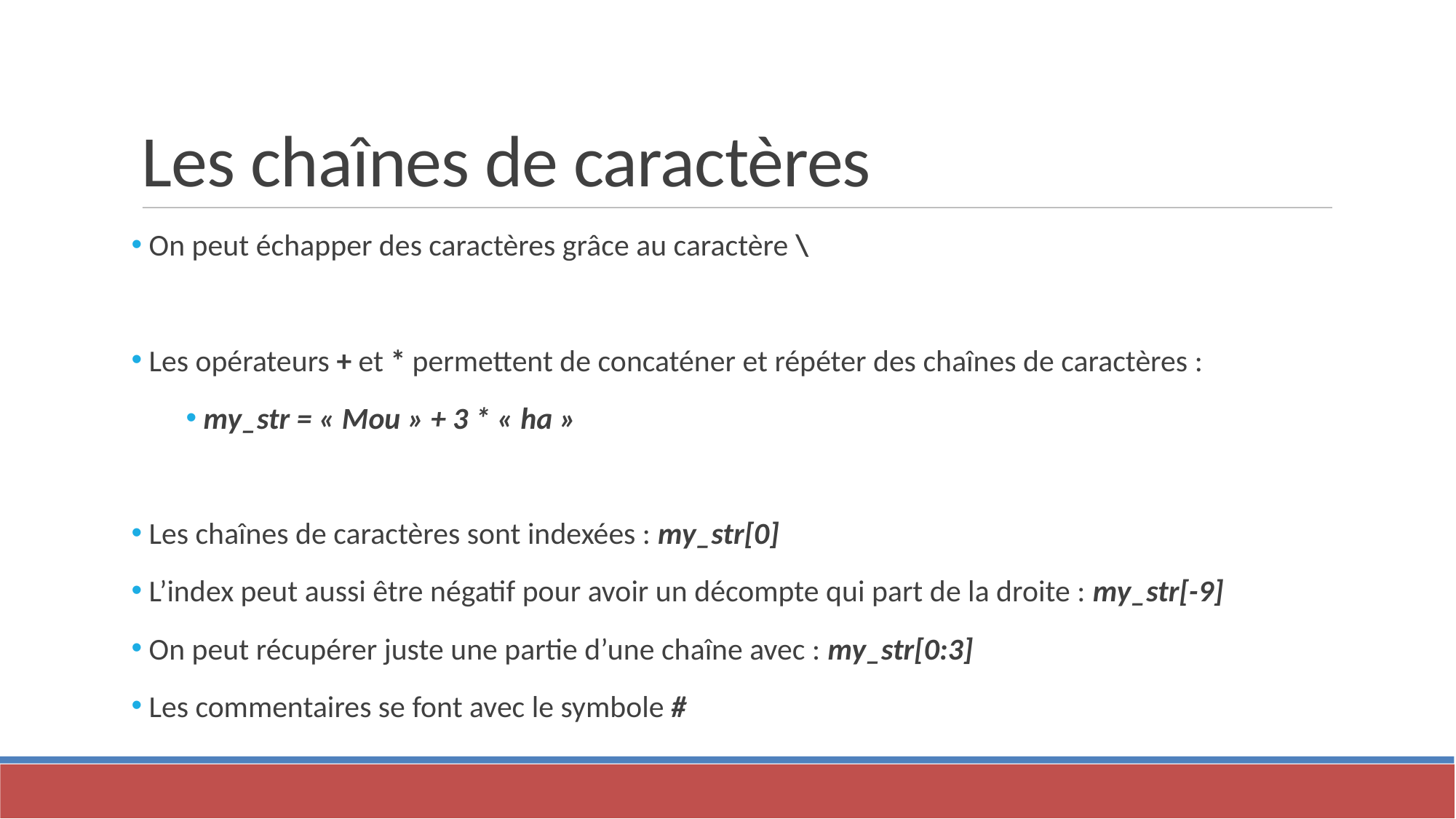

Les chaînes de caractères
 On peut échapper des caractères grâce au caractère \

 Les opérateurs + et * permettent de concaténer et répéter des chaînes de caractères :
 my_str = « Mou » + 3 * « ha »

 Les chaînes de caractères sont indexées : my_str[0]
 L’index peut aussi être négatif pour avoir un décompte qui part de la droite : my_str[-9]
 On peut récupérer juste une partie d’une chaîne avec : my_str[0:3]
 Les commentaires se font avec le symbole #